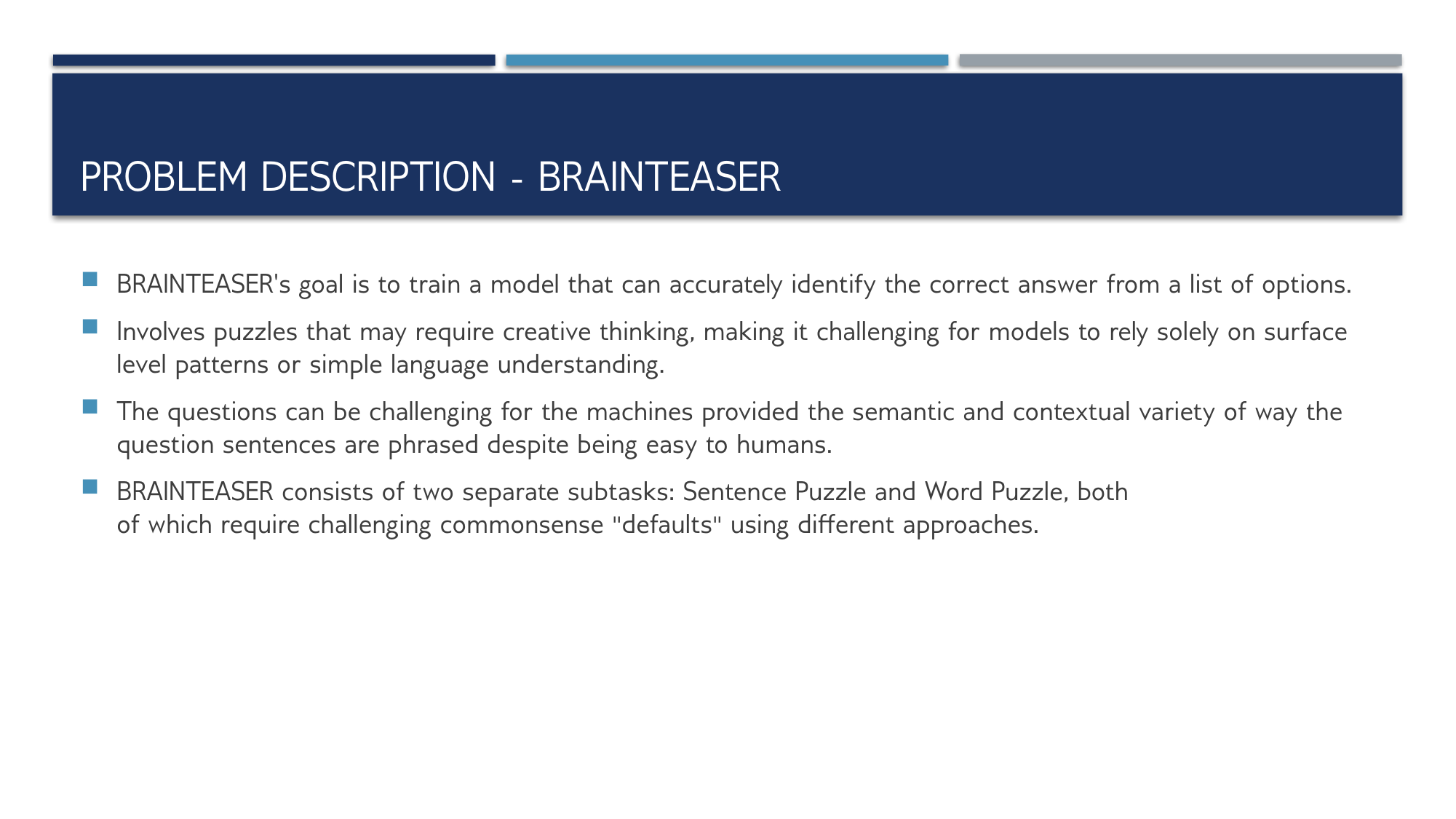

# Problem Description - BRAINTEASER
BRAINTEASER's goal is to train a model that can accurately identify the correct answer from a list of options.
Involves puzzles that may require creative thinking, making it challenging for models to rely solely on surface level patterns or simple language understanding.
The questions can be challenging for the machines provided the semantic and contextual variety of way the question sentences are phrased despite being easy to humans.
BRAINTEASER consists of two separate subtasks: Sentence Puzzle and Word Puzzle, both
of which require challenging commonsense "defaults" using different approaches.